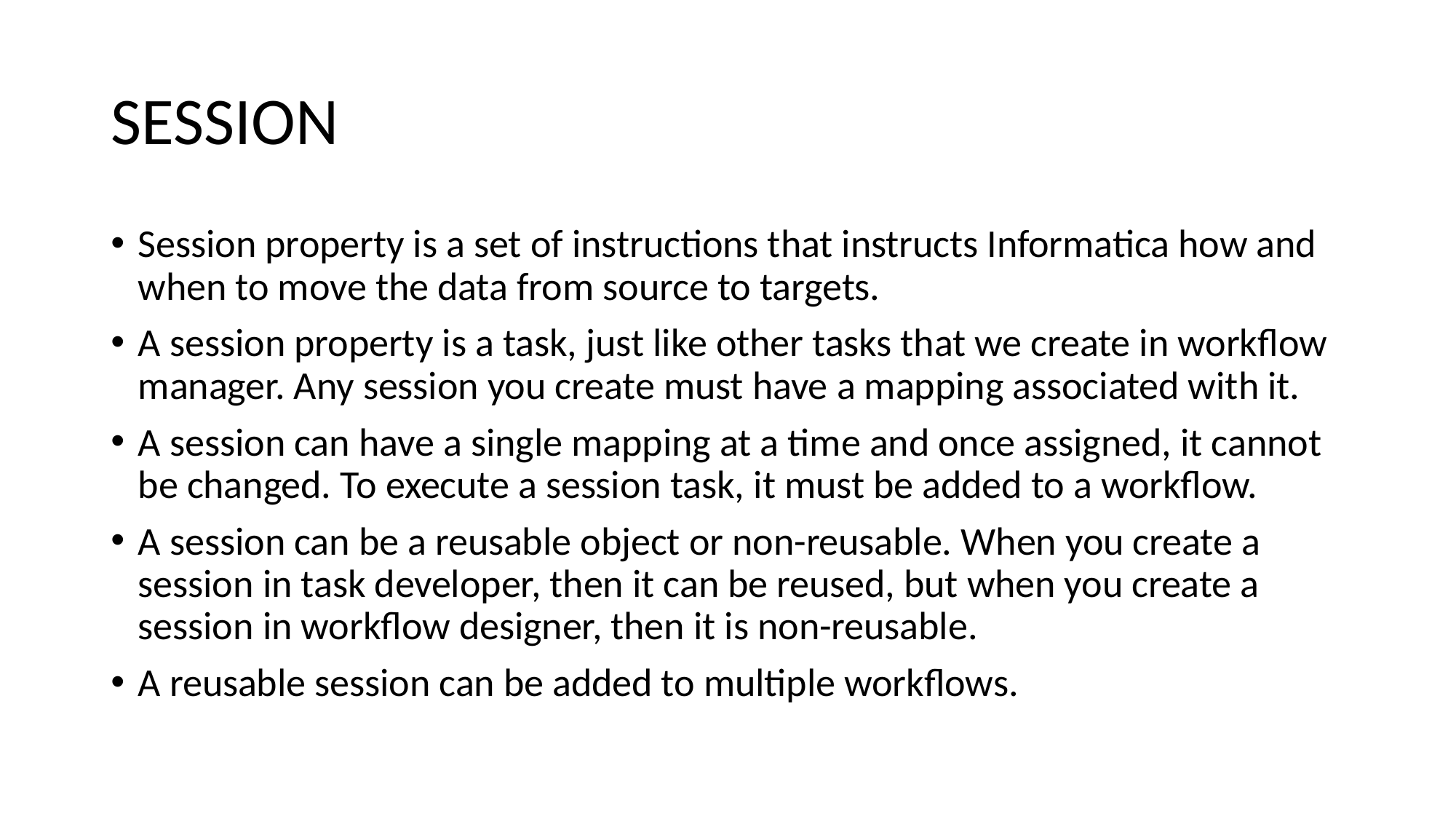

# SESSION
Session property is a set of instructions that instructs Informatica how and when to move the data from source to targets.
A session property is a task, just like other tasks that we create in workflow manager. Any session you create must have a mapping associated with it.
A session can have a single mapping at a time and once assigned, it cannot be changed. To execute a session task, it must be added to a workflow.
A session can be a reusable object or non-reusable. When you create a session in task developer, then it can be reused, but when you create a session in workflow designer, then it is non-reusable.
A reusable session can be added to multiple workflows.